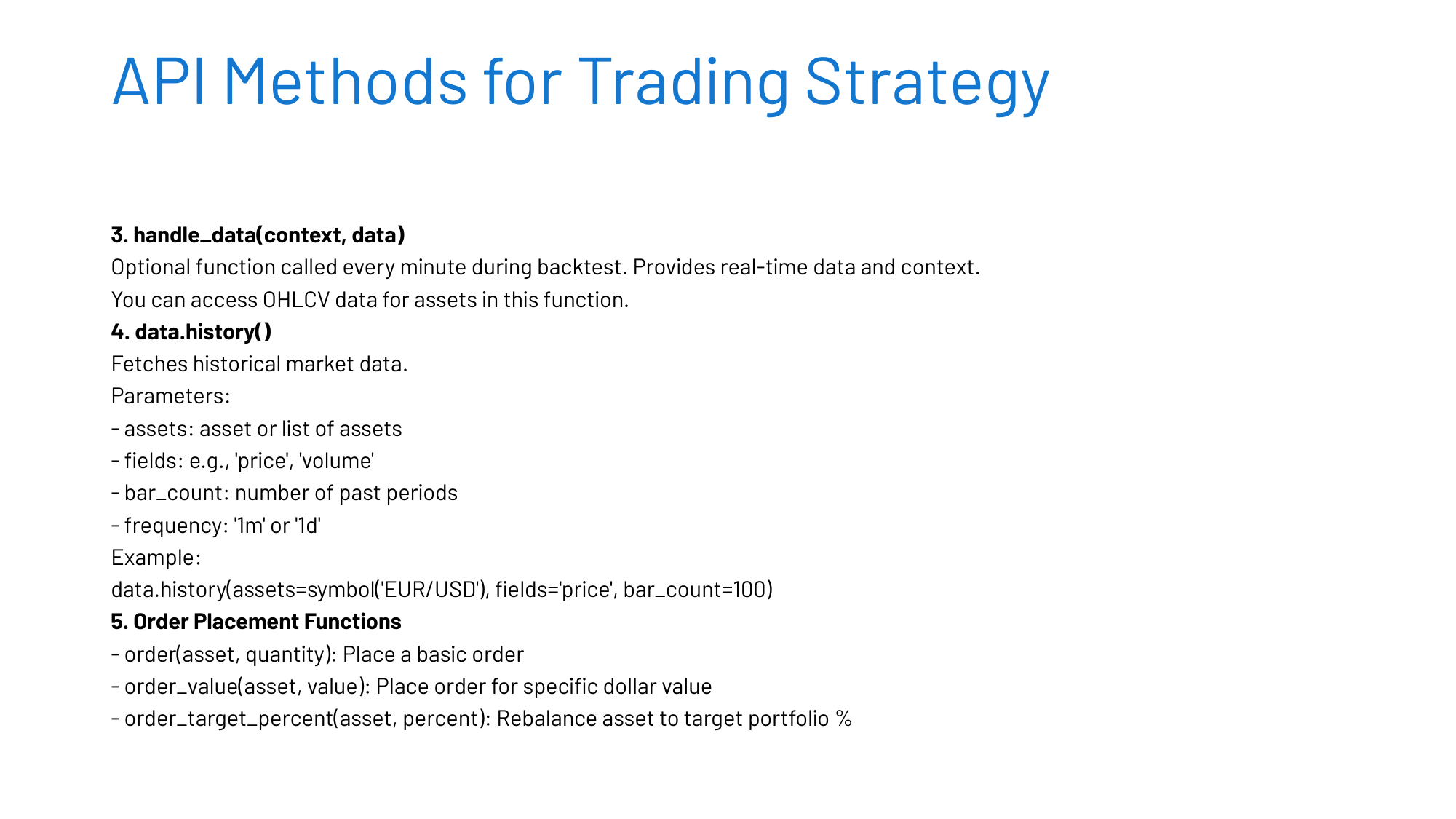

# API Methods for Trading Strategy
3. handle_data(context, data)
Optional function called every minute during backtest. Provides real-time data and context.
You can access OHLCV data for assets in this function.
4. data.history()
Fetches historical market data.
Parameters:
- assets: asset or list of assets
- fields: e.g., 'price', 'volume'
- bar_count: number of past periods
- frequency: '1m' or '1d'
Example:
data.history(assets=symbol('EUR/USD'), fields='price', bar_count=100)
5. Order Placement Functions
- order(asset, quantity): Place a basic order
- order_value(asset, value): Place order for specific dollar value
- order_target_percent(asset, percent): Rebalance asset to target portfolio %